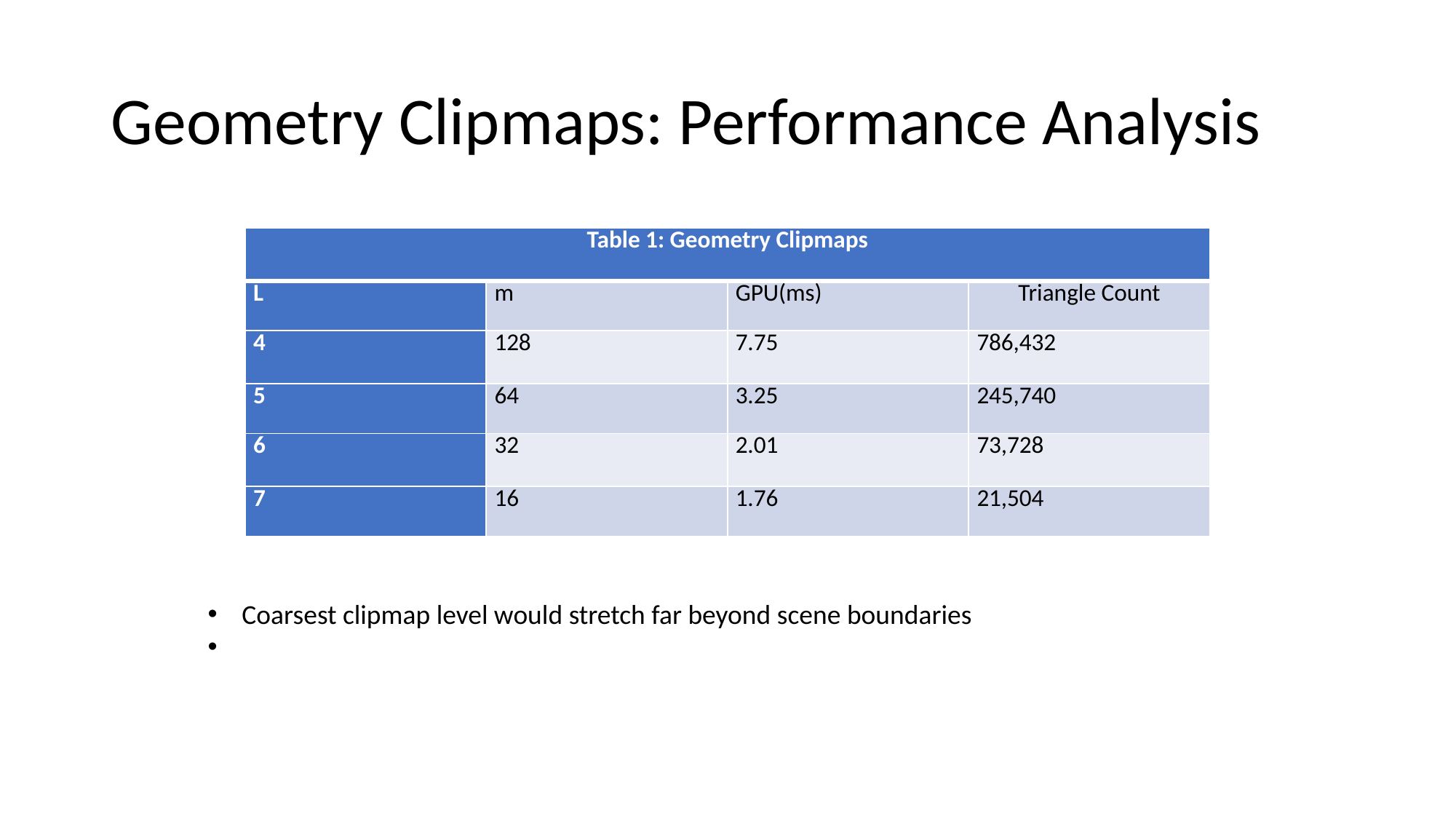

# Geometry Clipmaps: Performance Analysis
| Table 1: Geometry Clipmaps |  |  |  |
| --- | --- | --- | --- |
| L | m | GPU(ms) | Triangle Count |
| 4 | 128 | 7.75 | 786,432 |
| 5 | 64 | 3.25 | 245,740 |
| 6 | 32 | 2.01 | 73,728 |
| 7 | 16 | 1.76 | 21,504 |
Coarsest clipmap level would stretch far beyond scene boundaries